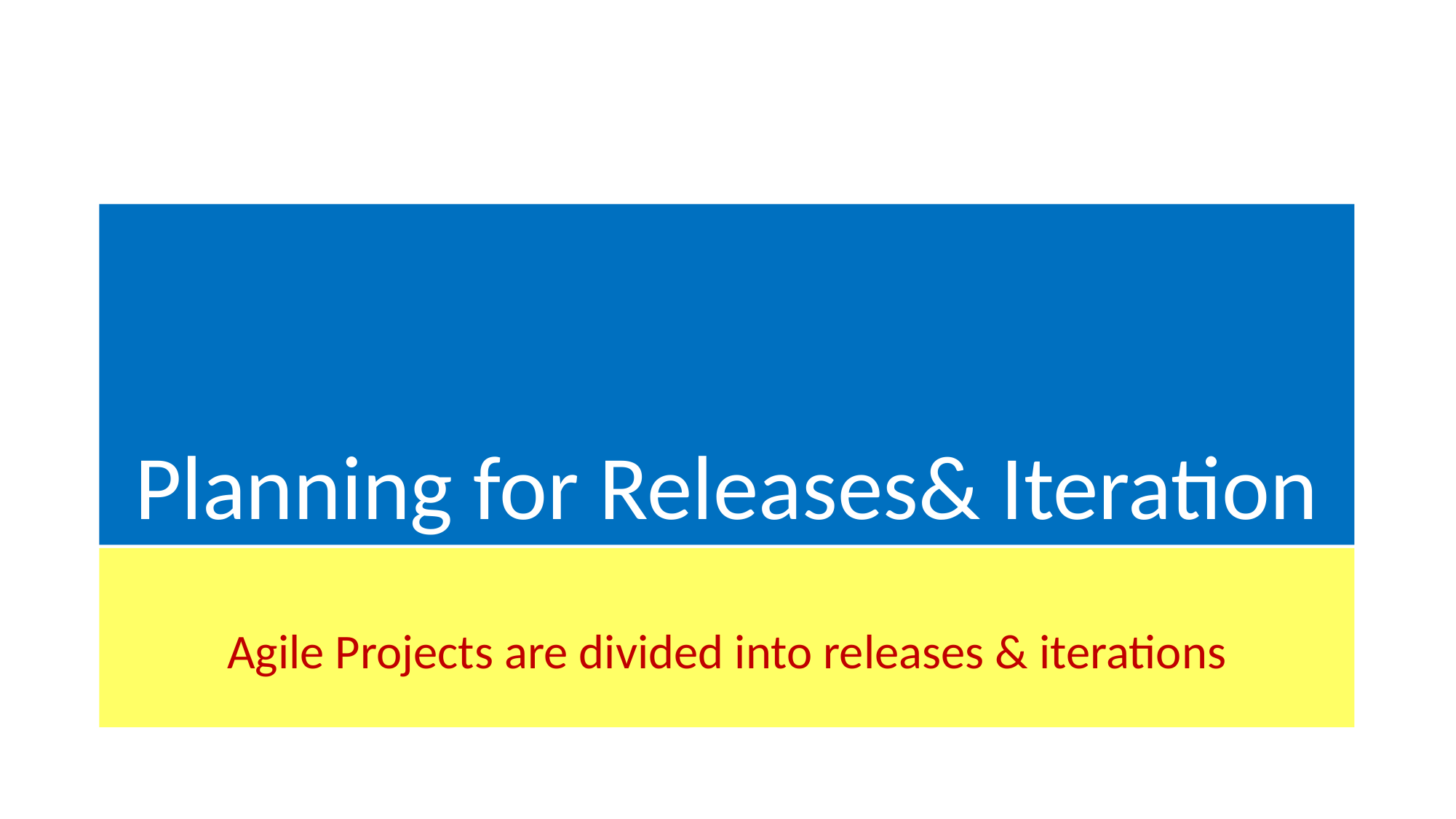

# Planning for Releases& Iteration

Agile Projects are divided into releases & iterations